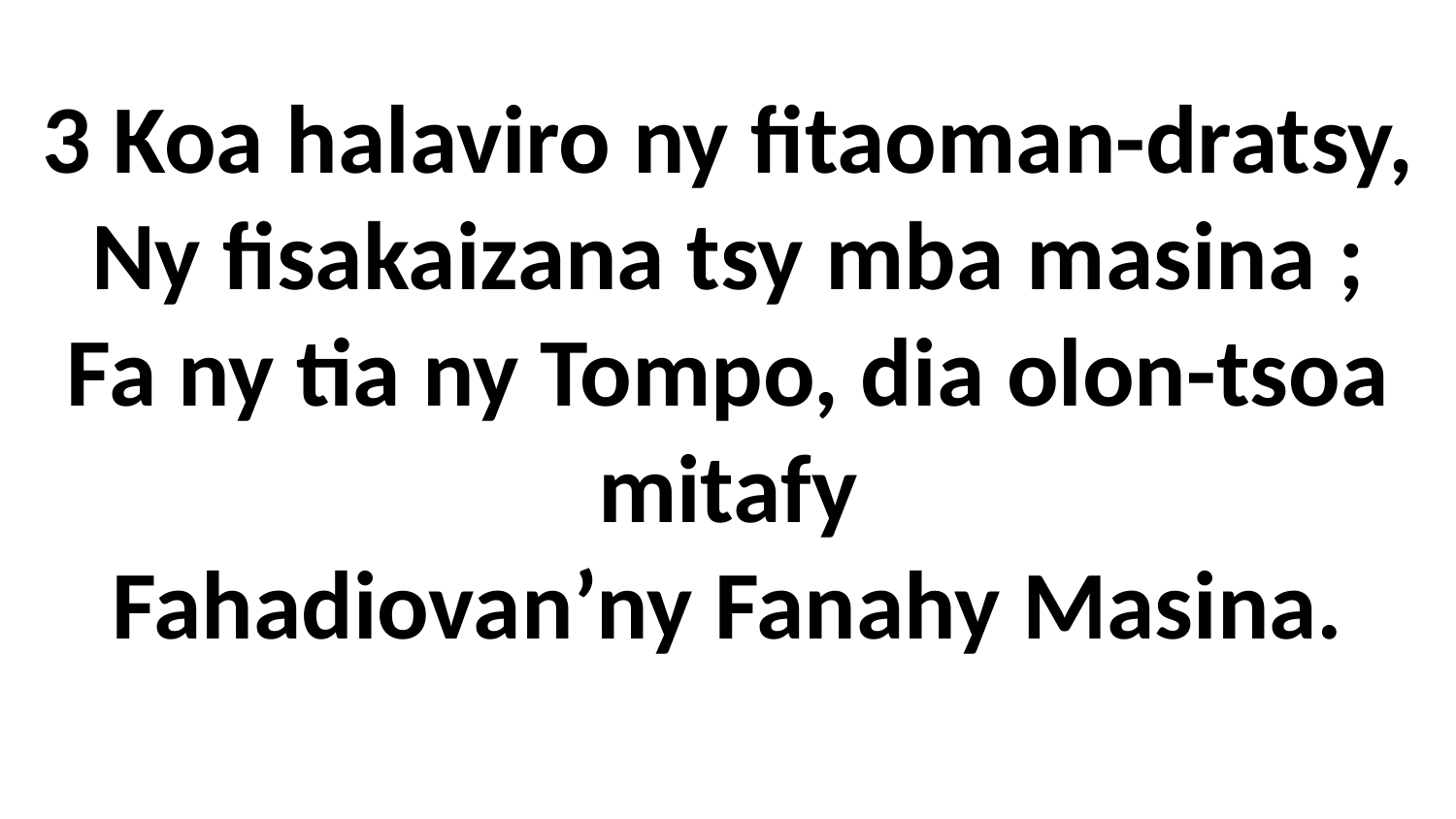

# 3 Koa halaviro ny fitaoman-dratsy, Ny fisakaizana tsy mba masina ; Fa ny tia ny Tompo, dia olon-tsoa mitafy Fahadiovan’ny Fanahy Masina.